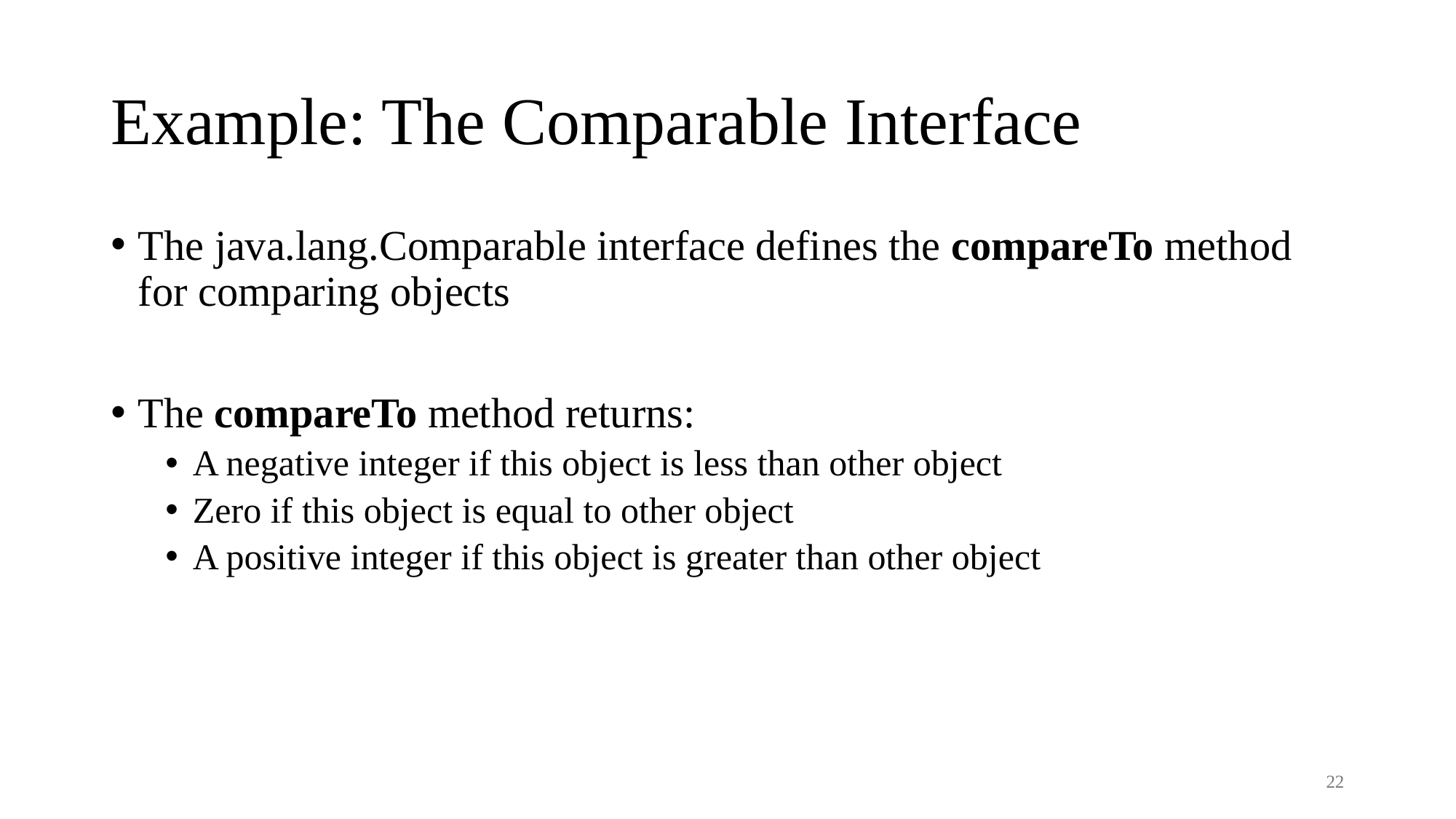

# Example: The Comparable Interface
The java.lang.Comparable interface defines the compareTo method for comparing objects

The compareTo method returns:
A negative integer if this object is less than other object
Zero if this object is equal to other object
A positive integer if this object is greater than other object
22